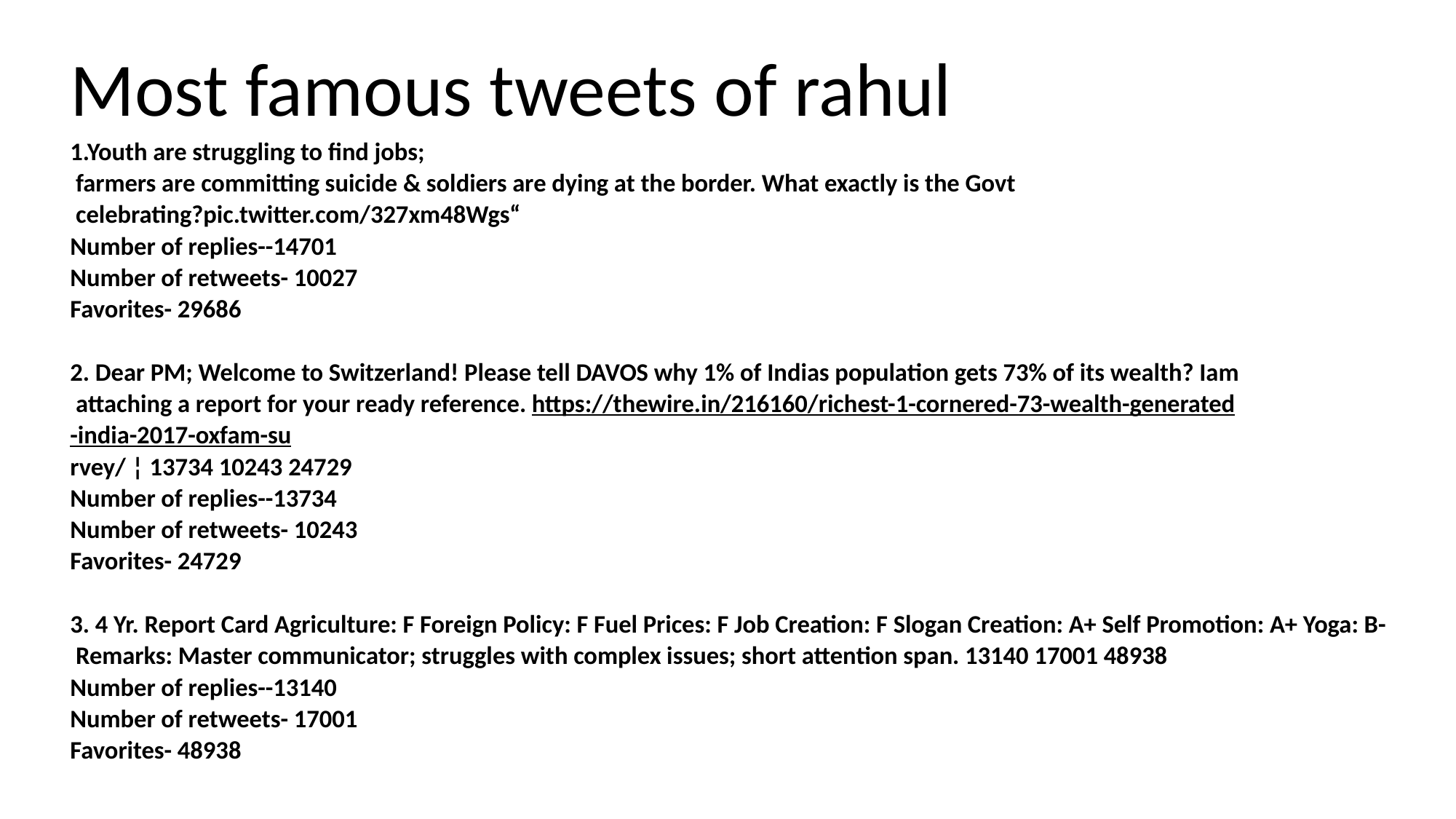

# Most famous tweets of rahul
1.Youth are struggling to find jobs;
 farmers are committing suicide & soldiers are dying at the border. What exactly is the Govt
 celebrating?pic.twitter.com/327xm48Wgs“
Number of replies--14701
Number of retweets- 10027
Favorites- 29686

2. Dear PM; Welcome to Switzerland! Please tell DAVOS why 1% of Indias population gets 73% of its wealth? Iam
 attaching a report for your ready reference. https://thewire.in/216160/richest-1-cornered-73-wealth-generated
-india-2017-oxfam-su
rvey/ ¦ 13734 10243 24729
Number of replies--13734
Number of retweets- 10243
Favorites- 24729

3. 4 Yr. Report Card Agriculture: F Foreign Policy: F Fuel Prices: F Job Creation: F Slogan Creation: A+ Self Promotion: A+ Yoga: B-
 Remarks: Master communicator; struggles with complex issues; short attention span. 13140 17001 48938
Number of replies--13140
Number of retweets- 17001
Favorites- 48938